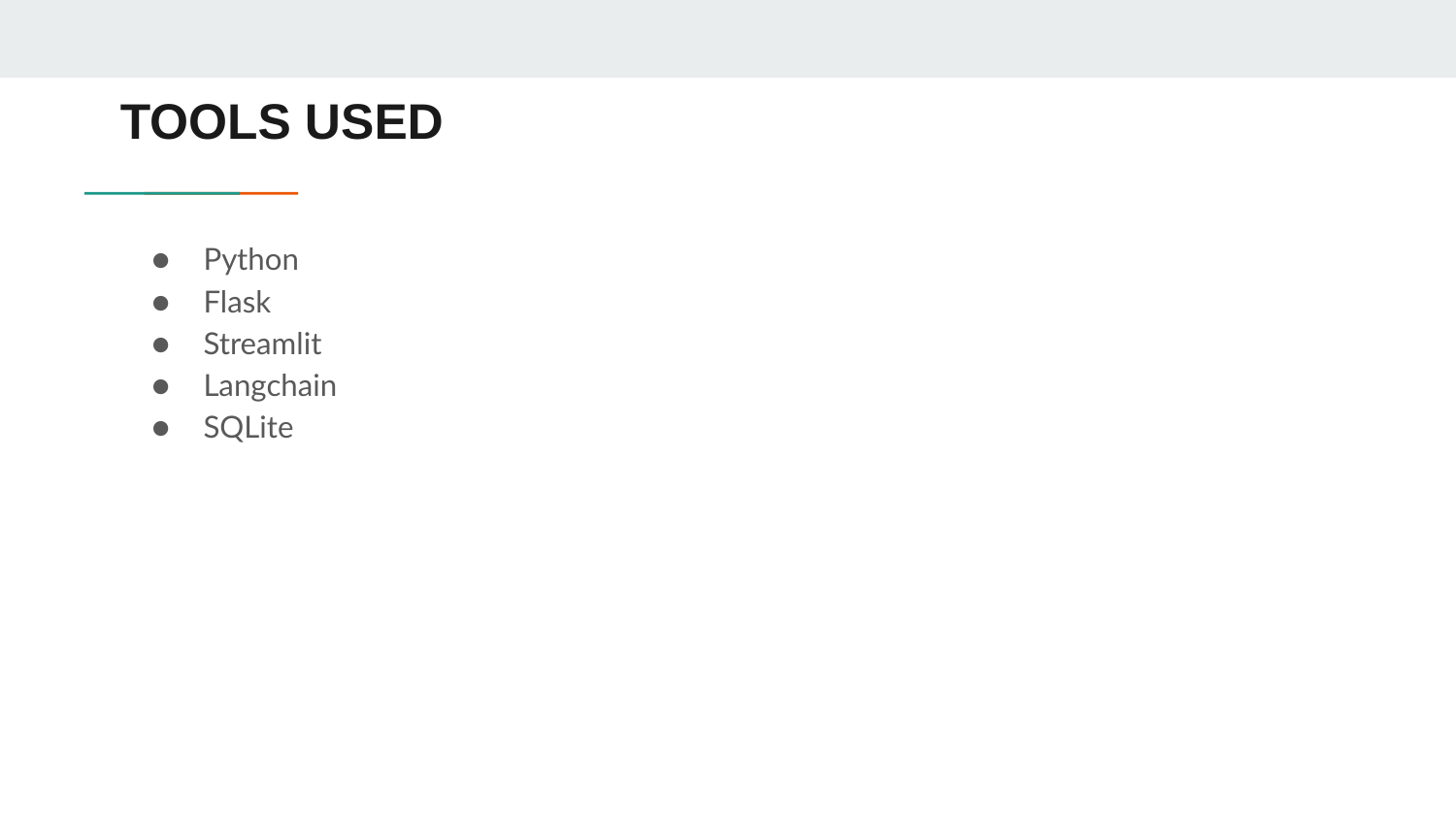

# TOOLS USED
Python
Flask
Streamlit
Langchain
SQLite